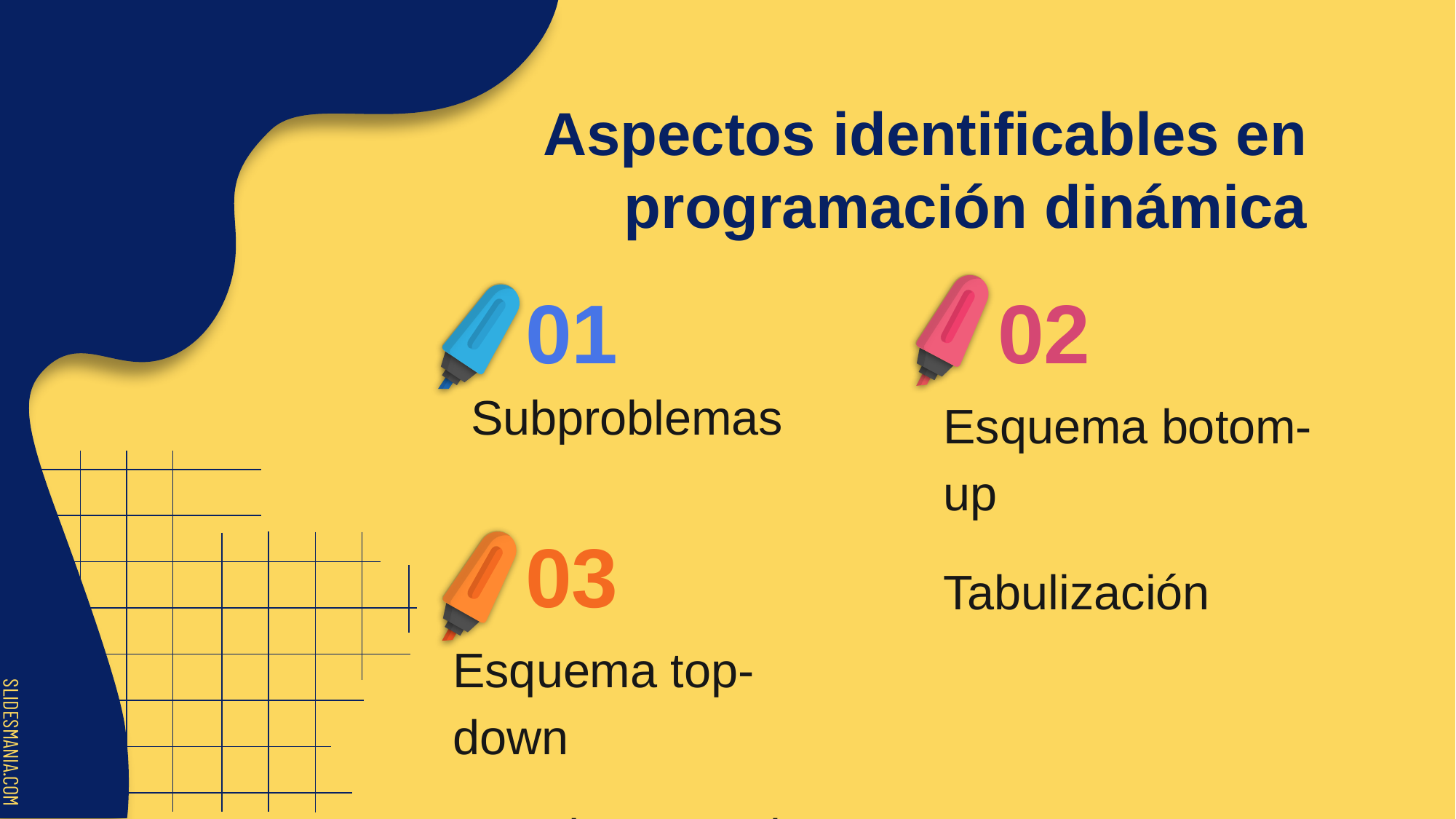

# Aspectos identificables en programación dinámica

01
02

Subproblemas
Esquema botom-up
Tabulización
03

Esquema top-down
Uso de memoria